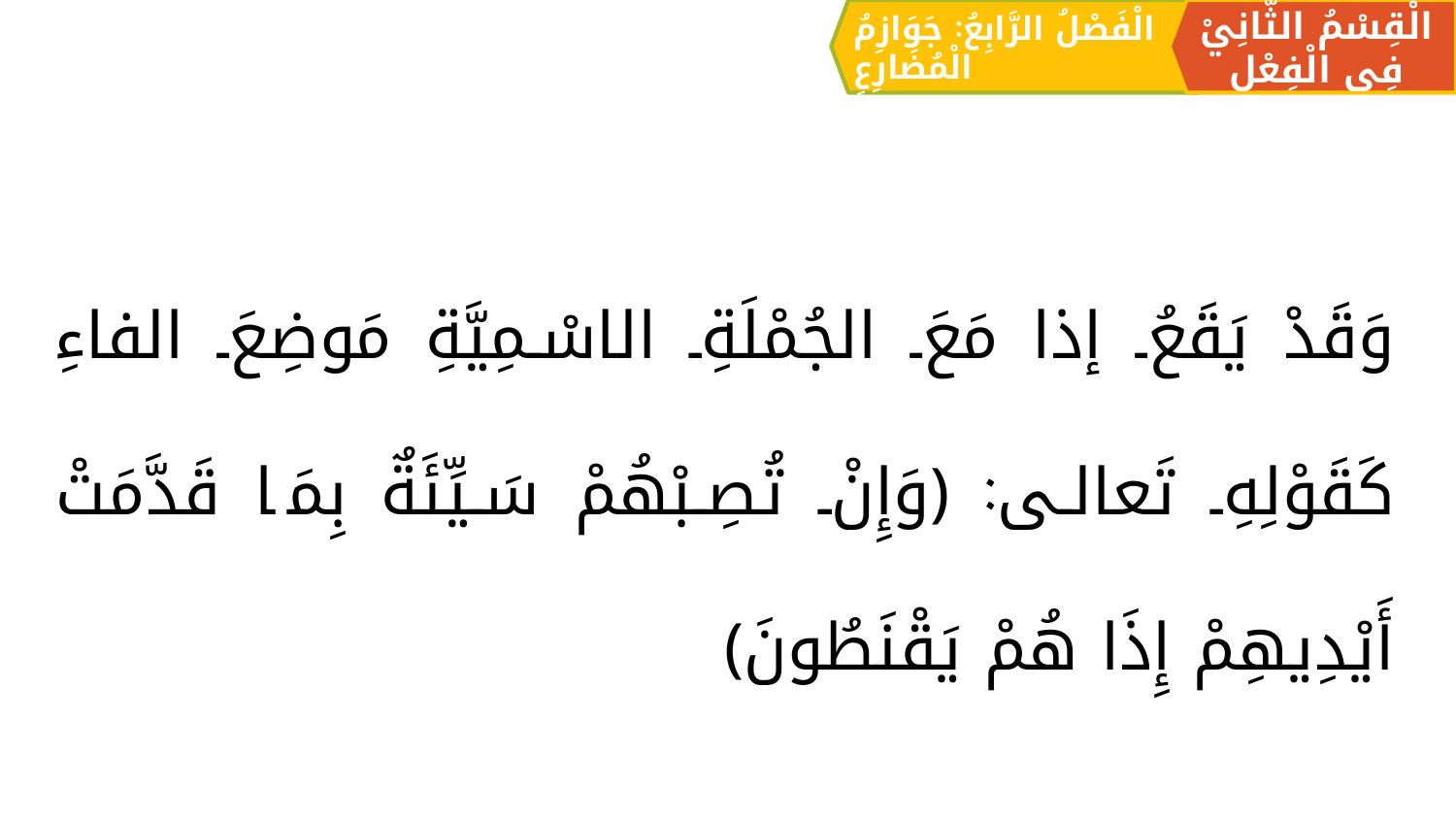

الْقِسْمُ الثَّانِيْ فِي الْفِعْلِ
الْفَصْلُ الرَّابِعُ: جَوَازِمُ الْمُضَارِعِ
وَقَدْ يَقَعُ إذا مَعَ الجُمْلَةِ الاسْمِيَّةِ مَوضِعَ الفاءِ كَقَوْلِهِ تَعالى: ﴿وَإِنْ تُصِبْهُمْ سَيِّئَةٌ بِمَا قَدَّمَتْ أَيْدِيهِمْ إِذَا هُمْ يَقْنَطُونَ﴾